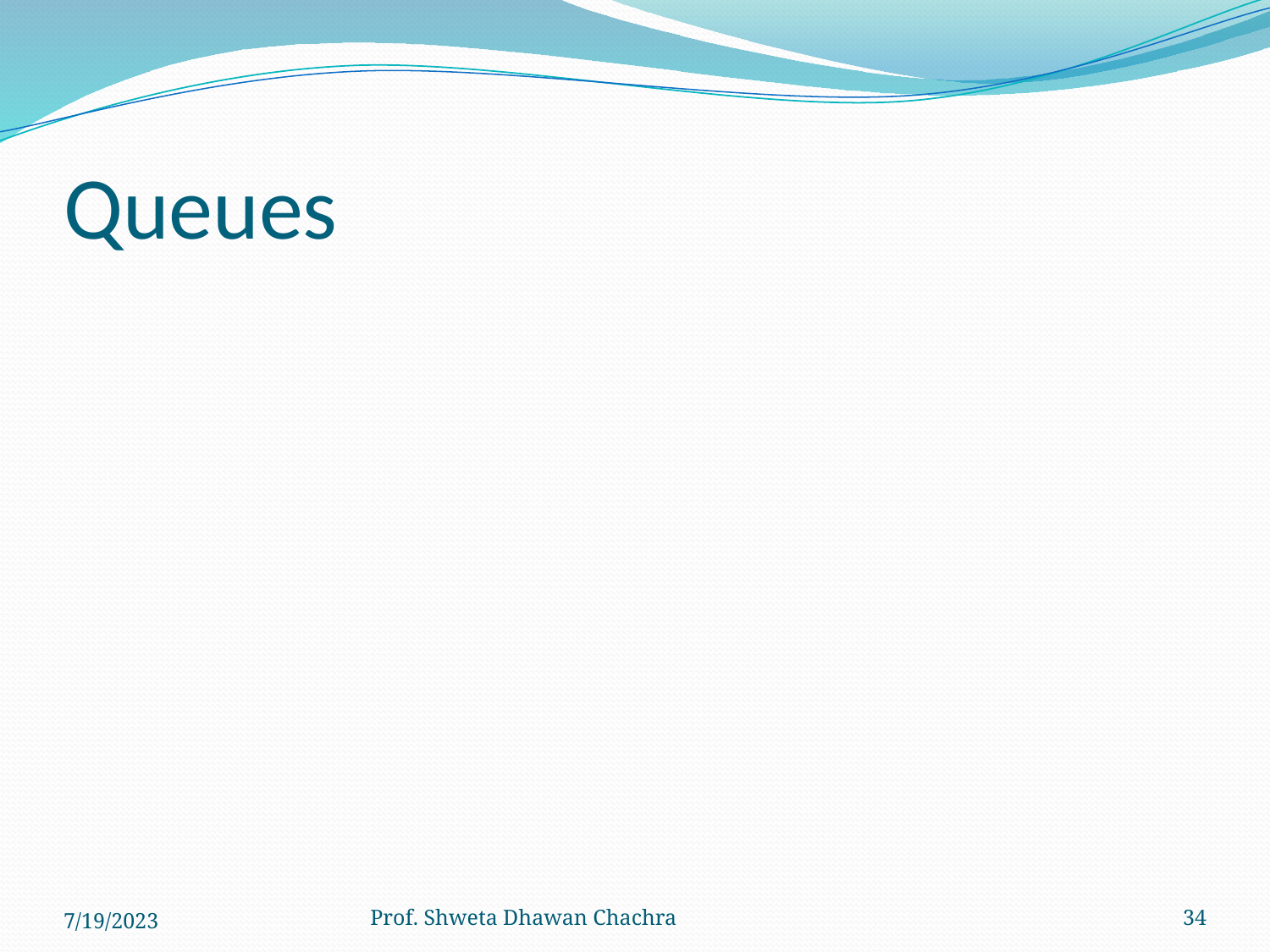

# Queues

7/19/2023
Prof. Shweta Dhawan Chachra
34